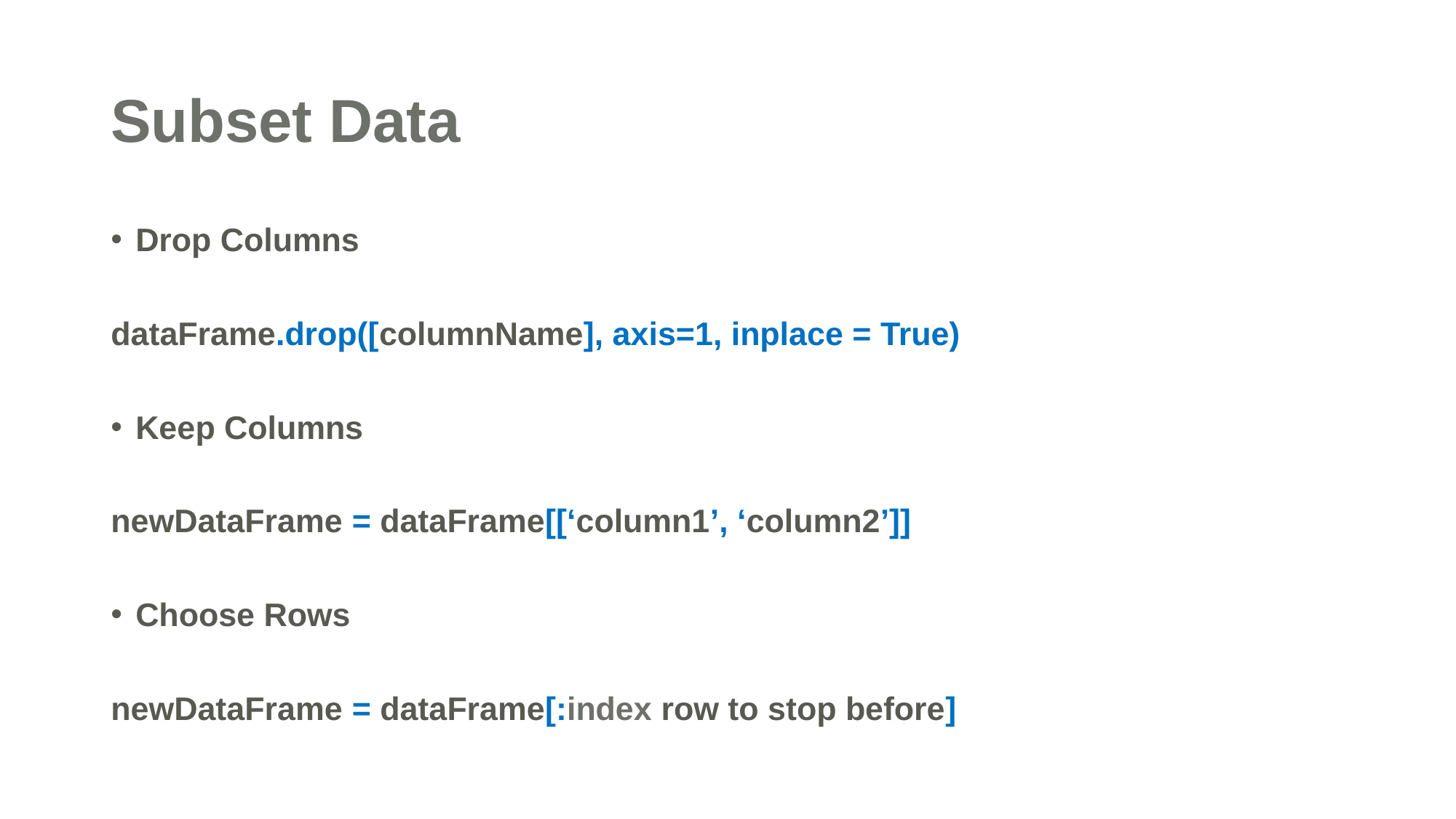

# Subset Data
Drop Columns

dataFrame.drop([columnName], axis=1, inplace = True)

Keep Columns

newDataFrame = dataFrame[[‘column1’, ‘column2’]]

Choose Rows

newDataFrame = dataFrame[:index row to stop before]